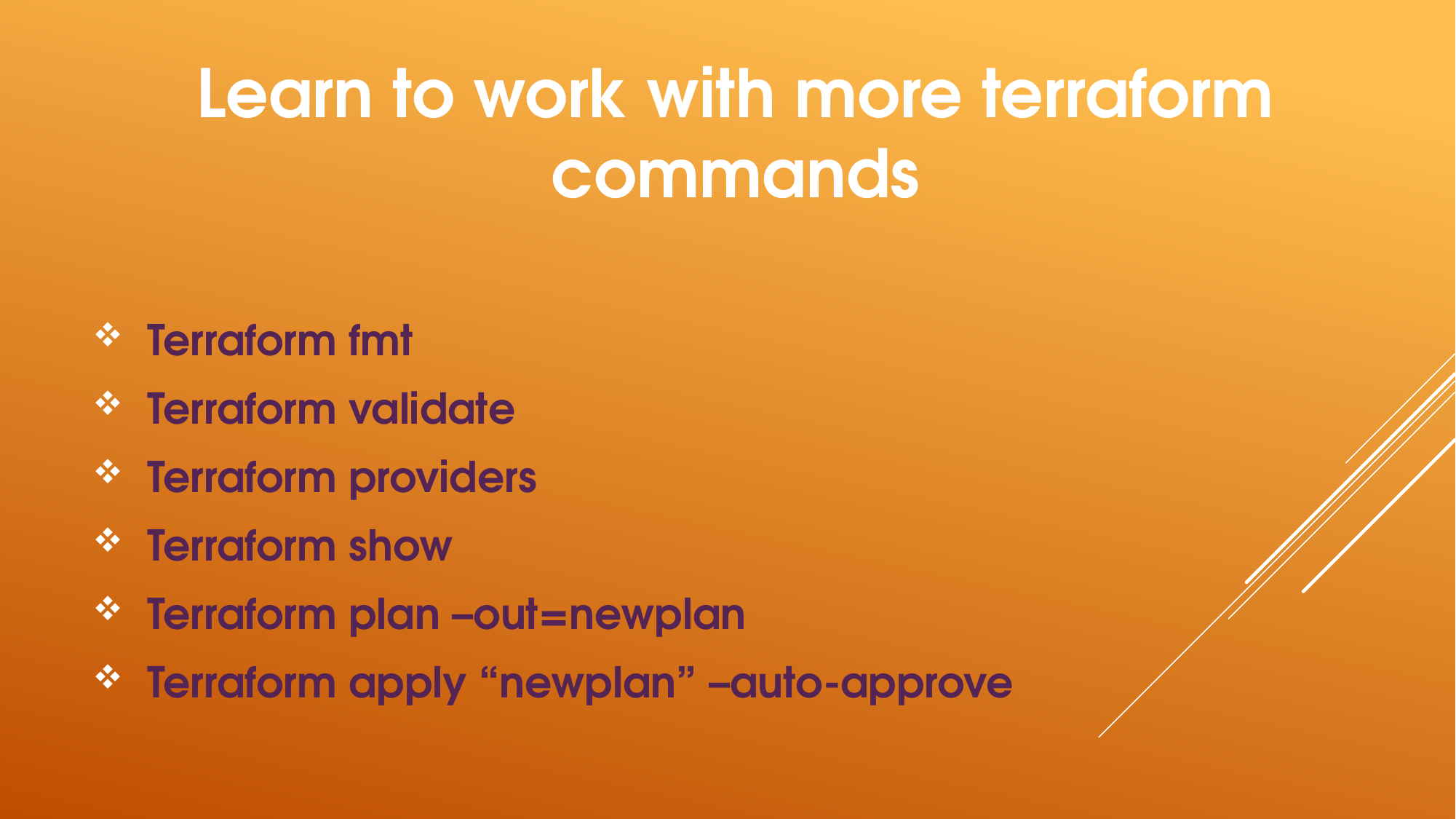

# Learn to work with more terraform commands

Terraform fmt
Terraform validate
Terraform providers
Terraform show
Terraform plan –out=newplan
Terraform apply “newplan” –auto-approve